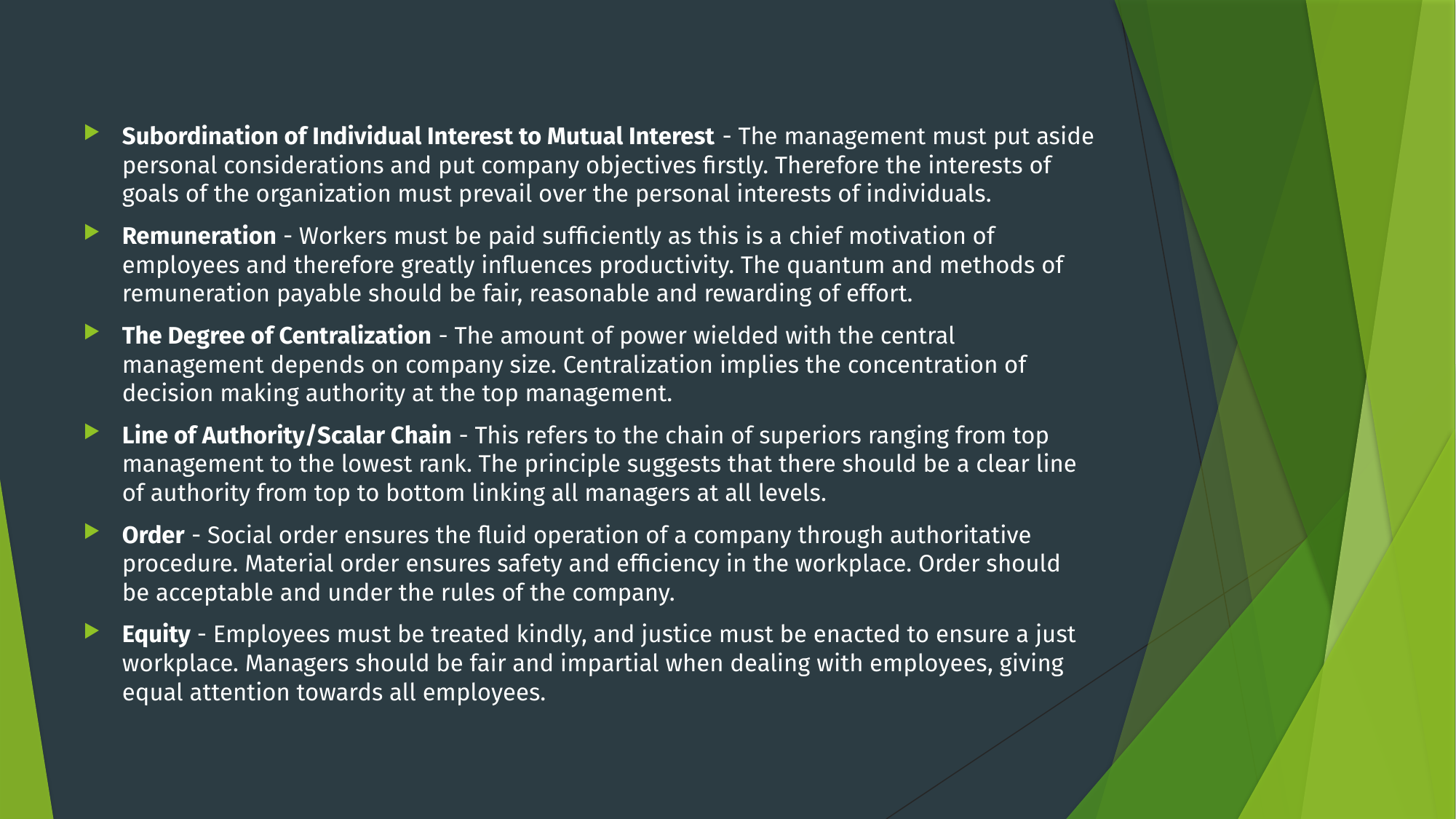

Subordination of Individual Interest to Mutual Interest - The management must put aside personal considerations and put company objectives firstly. Therefore the interests of goals of the organization must prevail over the personal interests of individuals.
Remuneration - Workers must be paid sufficiently as this is a chief motivation of employees and therefore greatly influences productivity. The quantum and methods of remuneration payable should be fair, reasonable and rewarding of effort.
The Degree of Centralization - The amount of power wielded with the central management depends on company size. Centralization implies the concentration of decision making authority at the top management.
Line of Authority/Scalar Chain - This refers to the chain of superiors ranging from top management to the lowest rank. The principle suggests that there should be a clear line of authority from top to bottom linking all managers at all levels.
Order - Social order ensures the fluid operation of a company through authoritative procedure. Material order ensures safety and efficiency in the workplace. Order should be acceptable and under the rules of the company.
Equity - Employees must be treated kindly, and justice must be enacted to ensure a just workplace. Managers should be fair and impartial when dealing with employees, giving equal attention towards all employees.